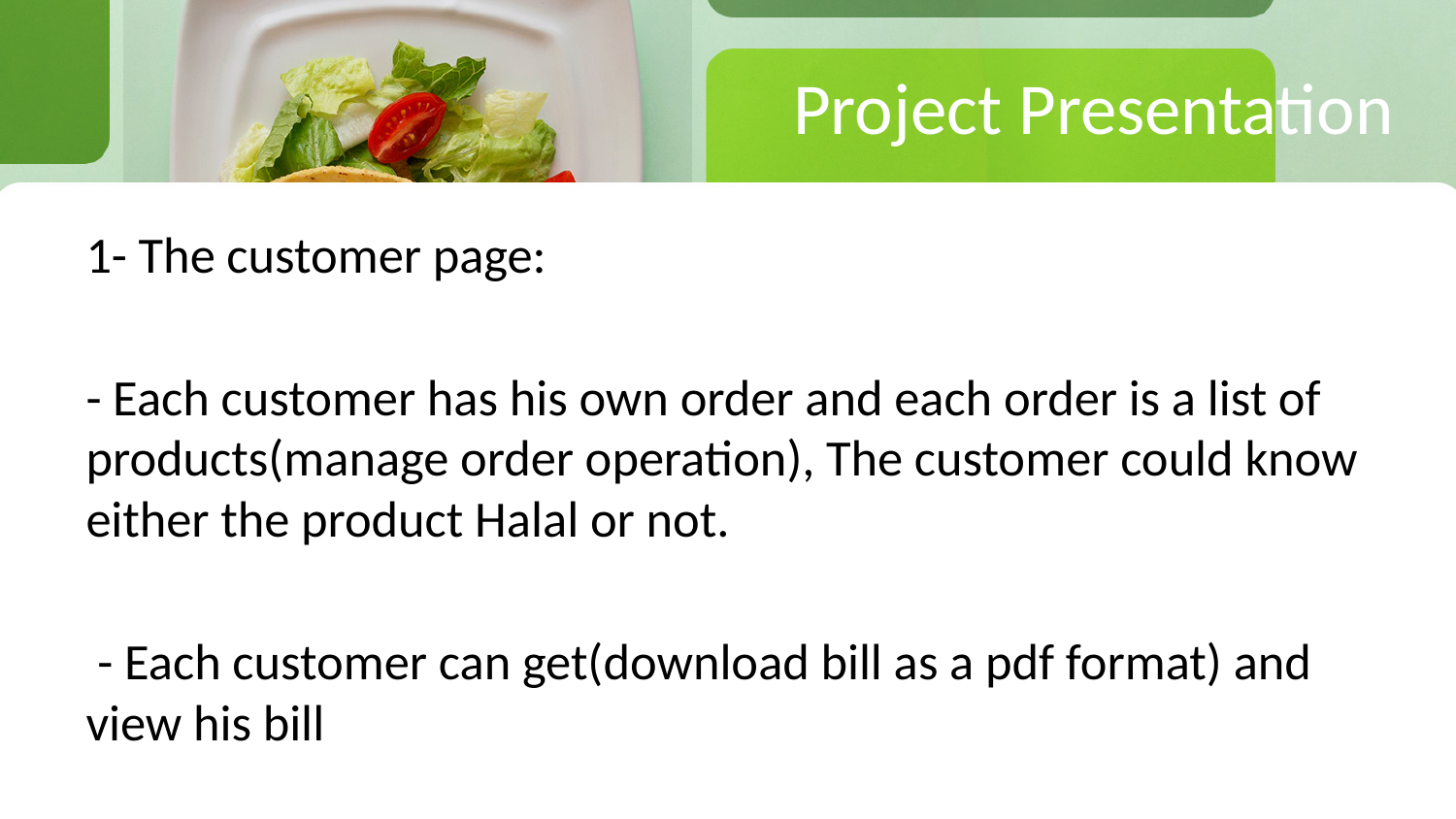

# Project Presentation
1- The customer page:

- Each customer has his own order and each order is a list of products(manage order operation), The customer could know either the product Halal or not.

 - Each customer can get(download bill as a pdf format) and view his bill